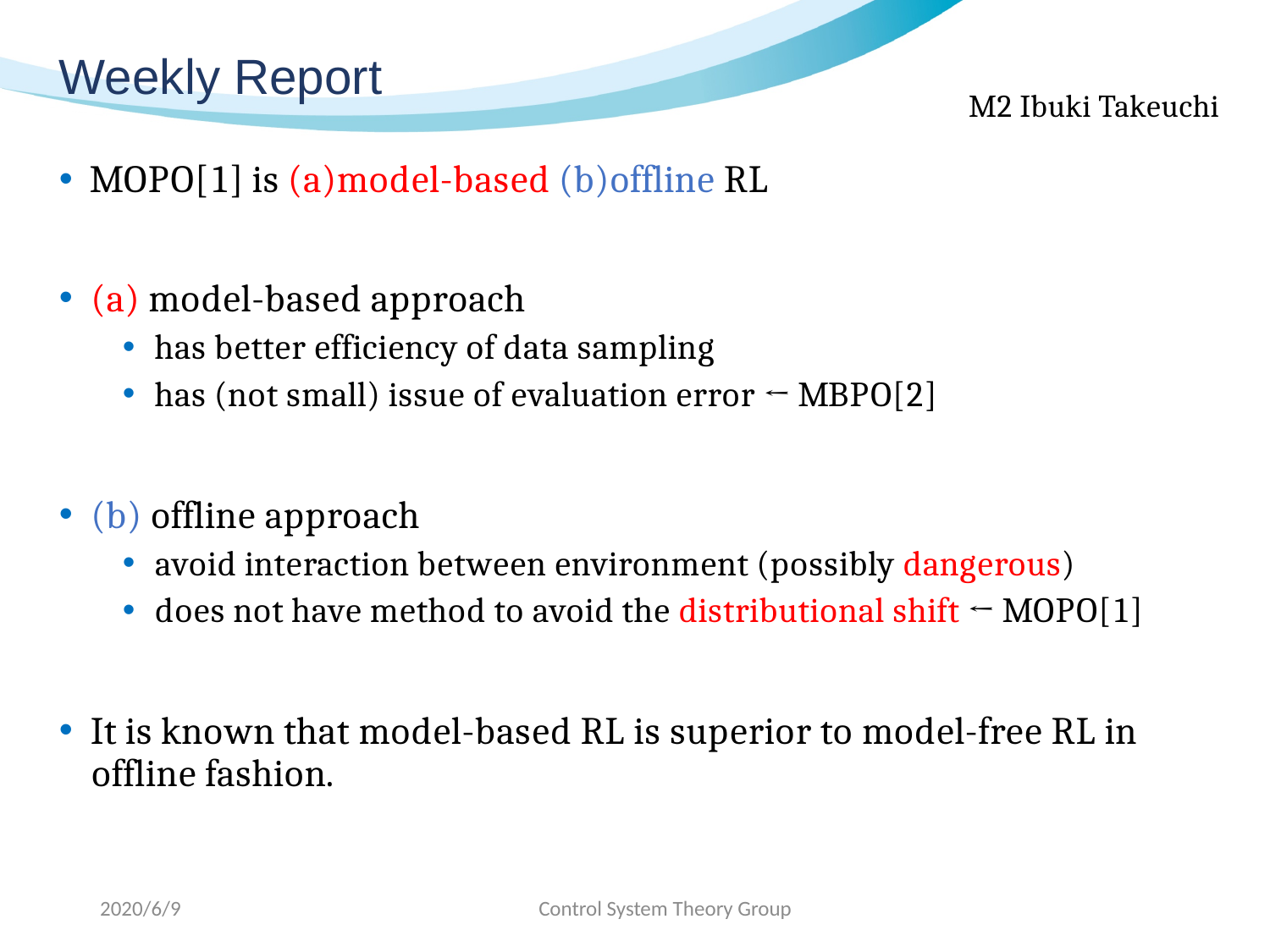

# Weekly Report
MOPO[1] is (a)model-based (b)offline RL

(a) model-based approach
has better efficiency of data sampling
has (not small) issue of evaluation error ← MBPO[2]

(b) offline approach
avoid interaction between environment (possibly dangerous)
does not have method to avoid the distributional shift ← MOPO[1]

It is known that model-based RL is superior to model-free RL in offline fashion.

2020/6/9
Control System Theory Group